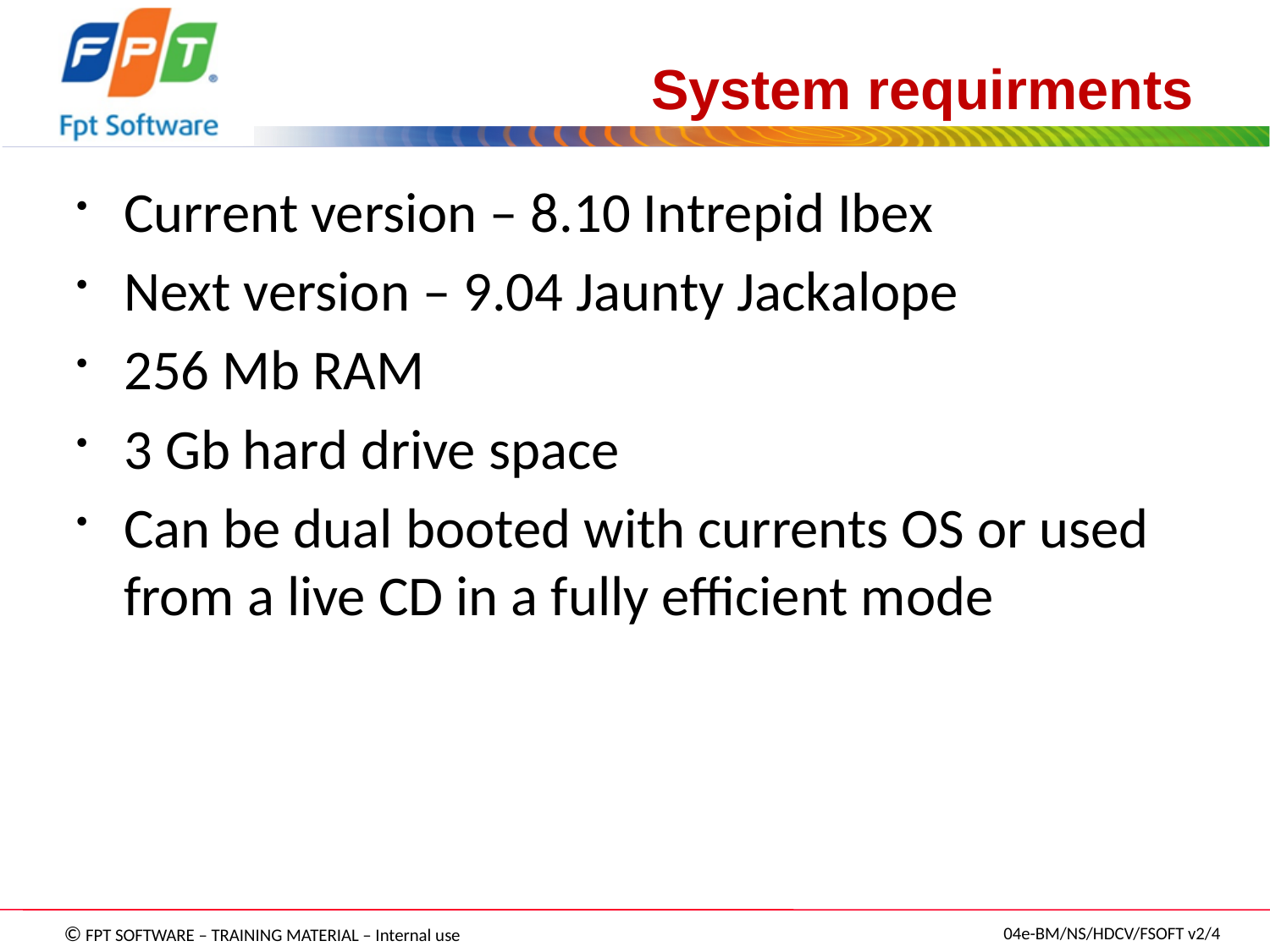

# System requirments
Current version – 8.10 Intrepid Ibex
Next version – 9.04 Jaunty Jackalope
256 Mb RAM
3 Gb hard drive space
Can be dual booted with currents OS or used from a live CD in a fully efficient mode